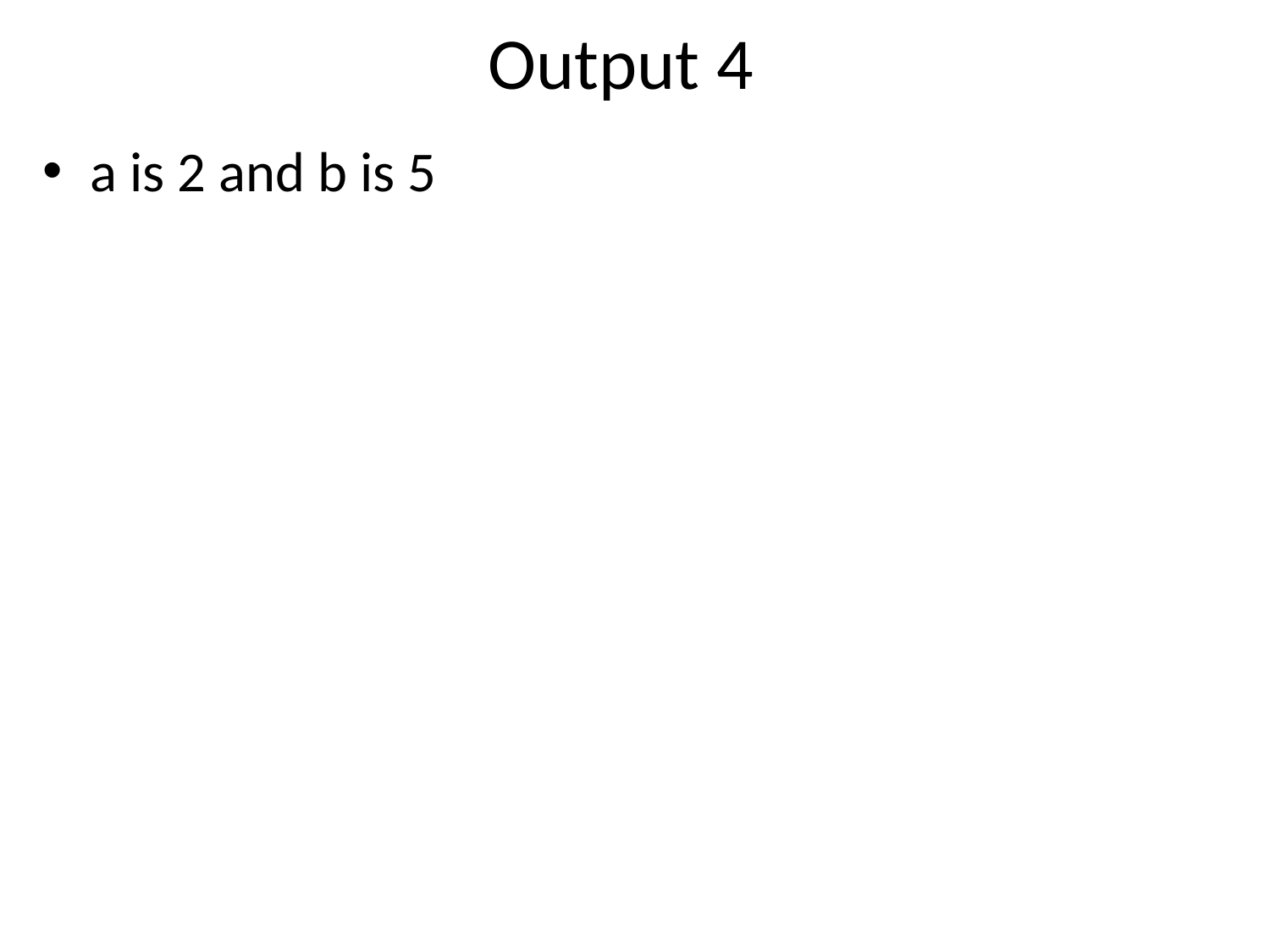

# Output 4
a is 2 and b is 5